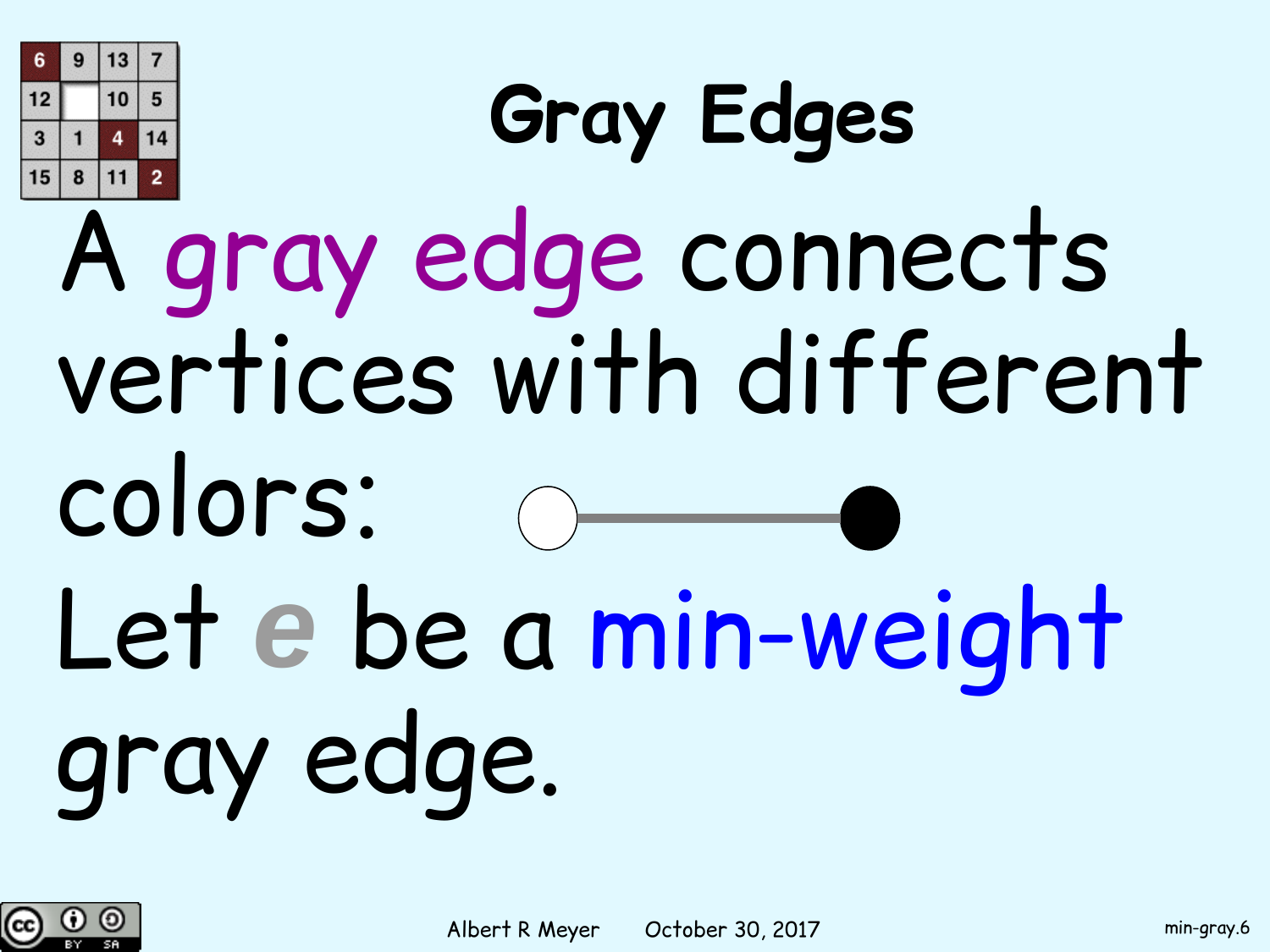

# Gray Edges
A gray edge connects
vertices with different
colors:
Let e be a min-weight
gray edge.

min-gray.6